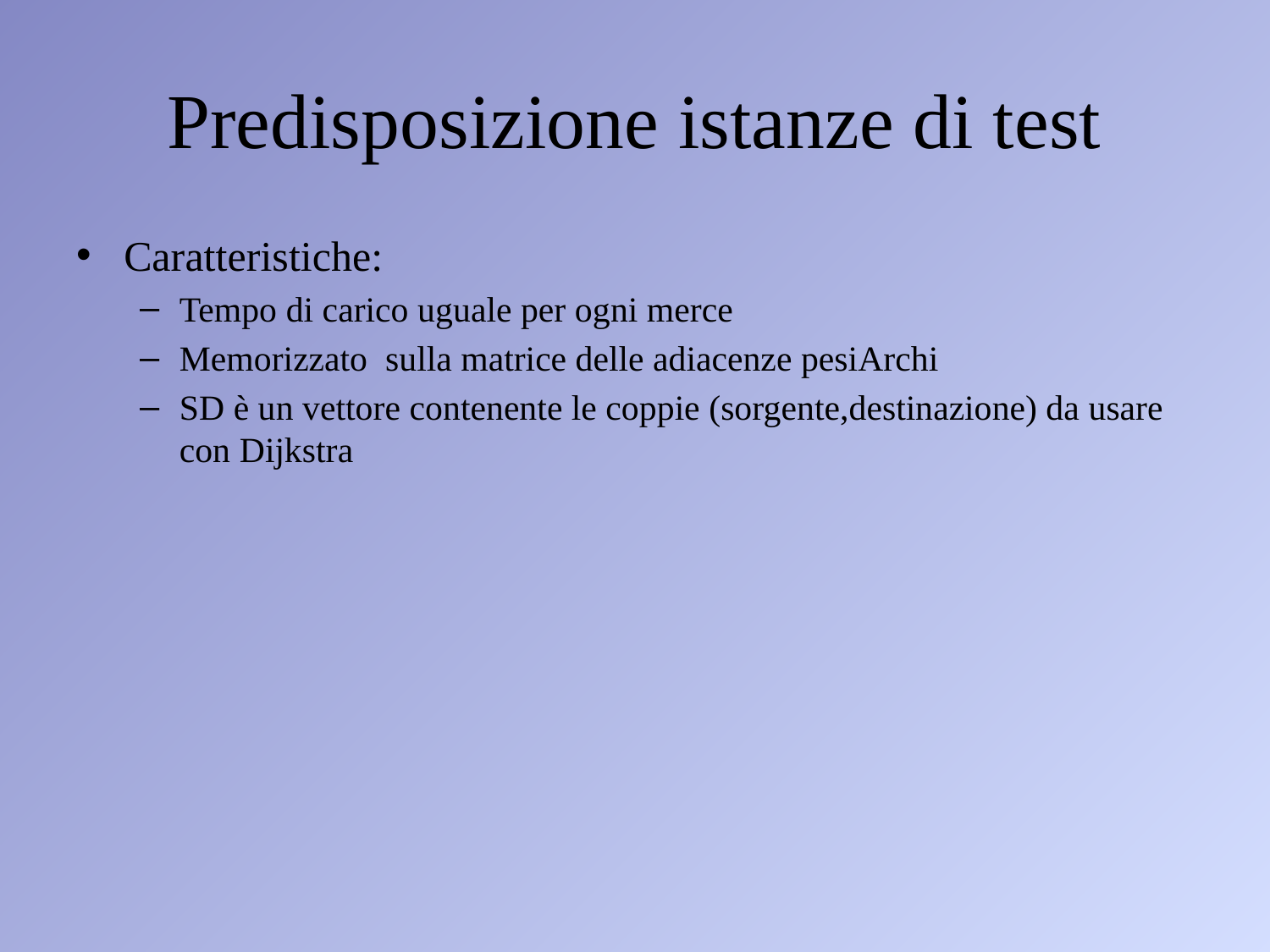

# Predisposizione istanze di test
Caratteristiche:
Tempo di carico uguale per ogni merce
Memorizzato  sulla matrice delle adiacenze pesiArchi
SD è un vettore contenente le coppie (sorgente,destinazione) da usare con Dijkstra